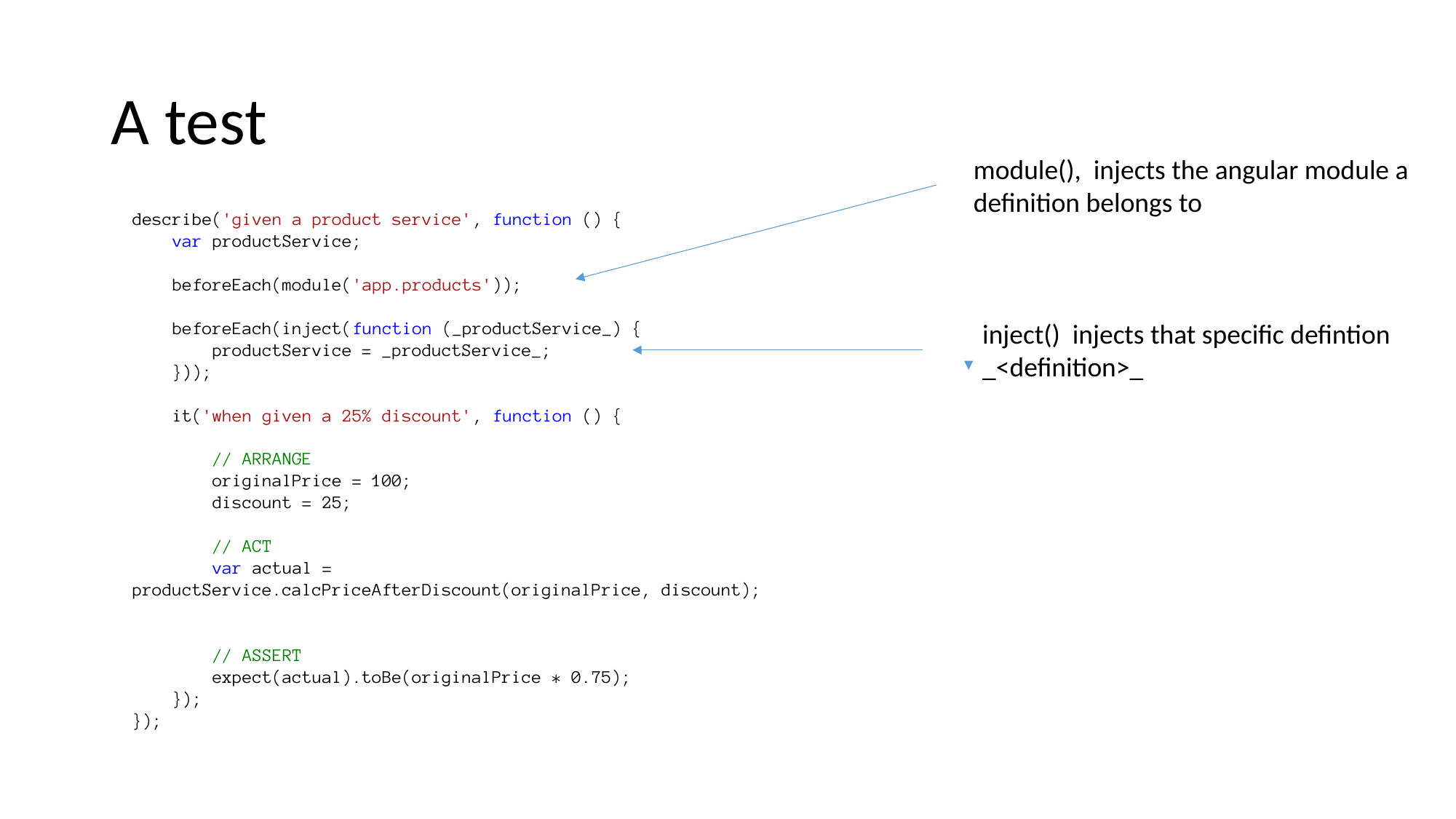

# A test
module(),  injects the angular module a
definition belongs to
describe('given a product service', function () {
    var productService;

    beforeEach(module('app.products'));

    beforeEach(inject(function (_productService_) {
        productService = _productService_;
    }));

    it('when given a 25% discount', function () {

        // ARRANGE
        originalPrice = 100;
        discount = 25;

        // ACT
        var actual = productService.calcPriceAfterDiscount(originalPrice, discount);

        // ASSERT
        expect(actual).toBe(originalPrice * 0.75);
    });
});
inject()  injects that specific defintion
_<definition>_